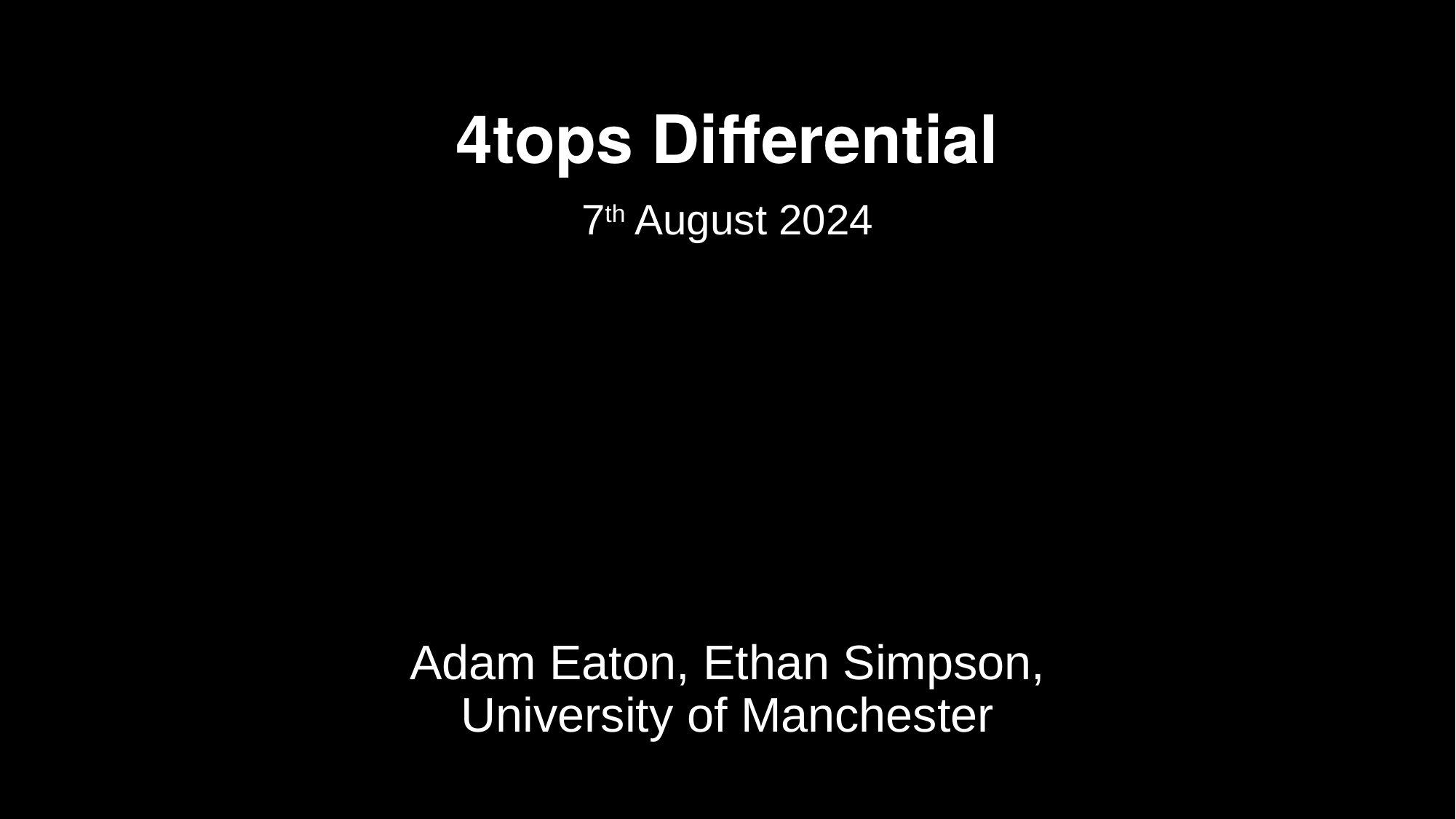

4tops Differential
7th August 2024
Adam Eaton, Ethan Simpson,
University of Manchester